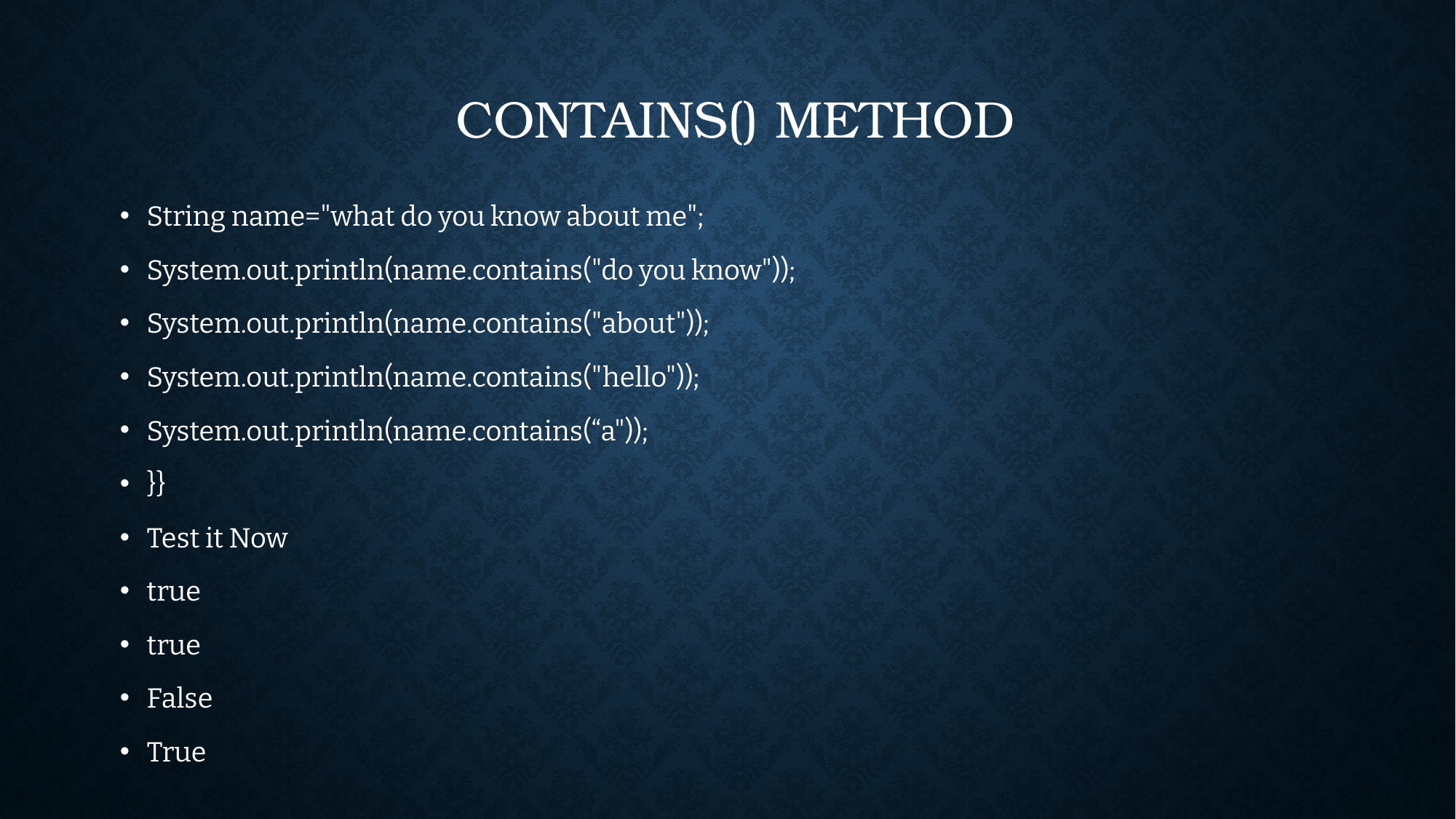

# contains() method
String name="what do you know about me";
System.out.println(name.contains("do you know"));
System.out.println(name.contains("about"));
System.out.println(name.contains("hello"));
System.out.println(name.contains(“a"));
}}
Test it Now
true
true
False
True